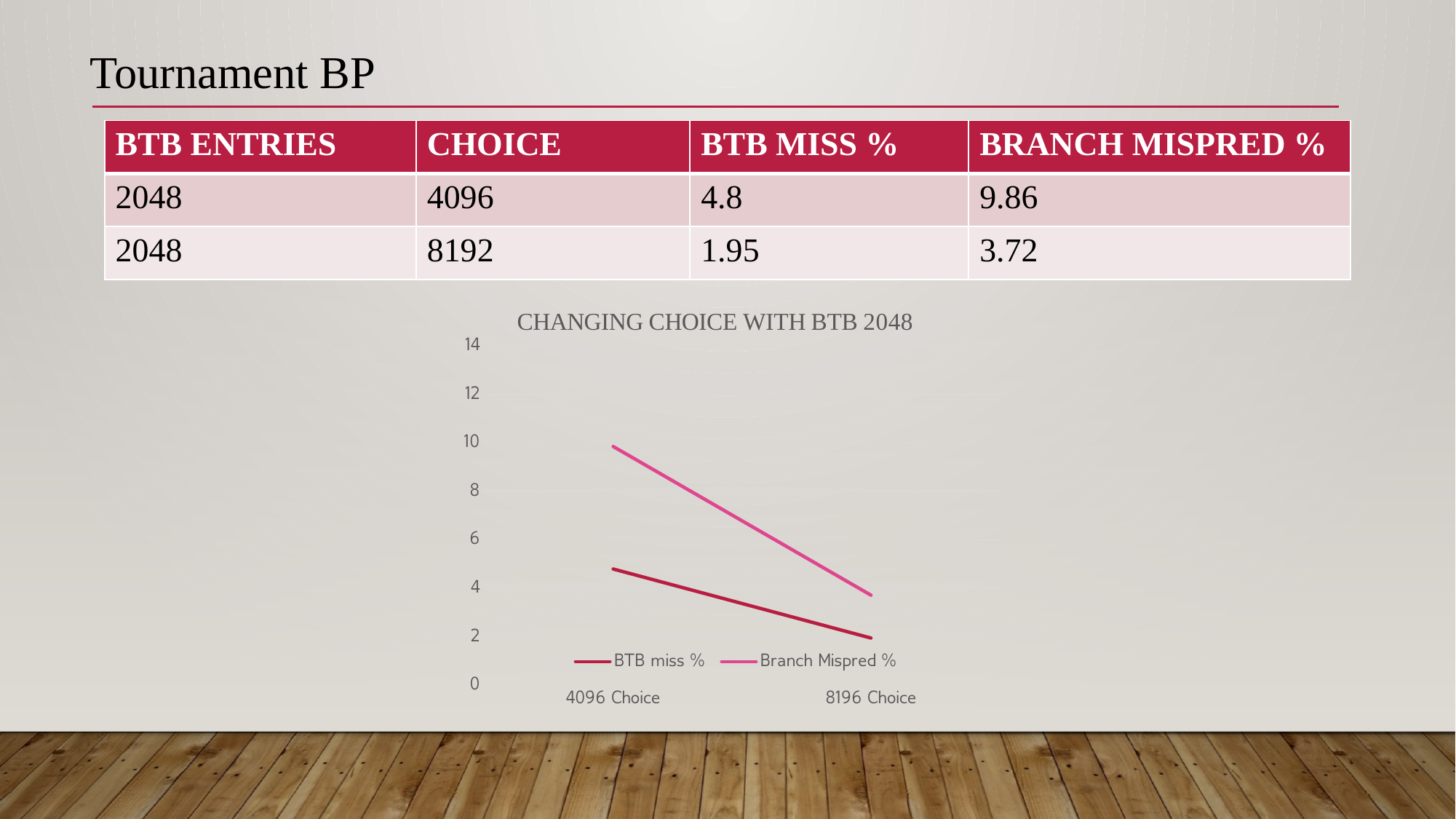

Tournament BP
| BTB ENTRIES | CHOICE | BTB MISS % | BRANCH MISPRED % |
| --- | --- | --- | --- |
| 2048 | 4096 | 4.8 | 9.86 |
| 2048 | 8192 | 1.95 | 3.72 |

### Chart: CHANGING CHOICE WITH BTB 2048

| Category | BTB miss % | Branch Mispred % |
|---|---|---|
| 4096 Choice | 4.8 | 9.86 |
| 8196 Choice | 1.95 | 3.72 |